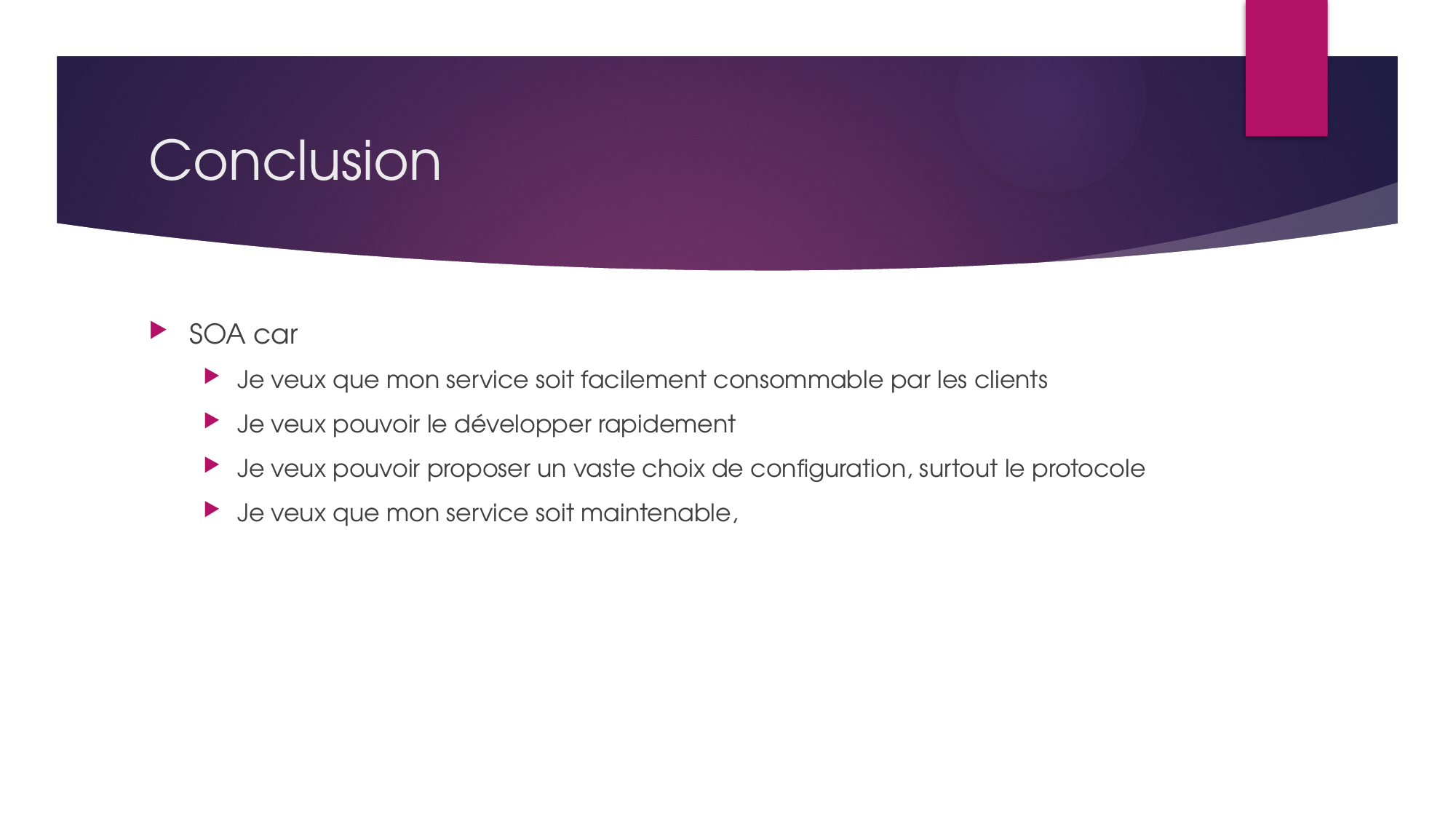

# Conclusion
SOA car
Je veux que mon service soit facilement consommable par les clients
Je veux pouvoir le développer rapidement
Je veux pouvoir proposer un vaste choix de configuration, surtout le protocole
Je veux que mon service soit maintenable,